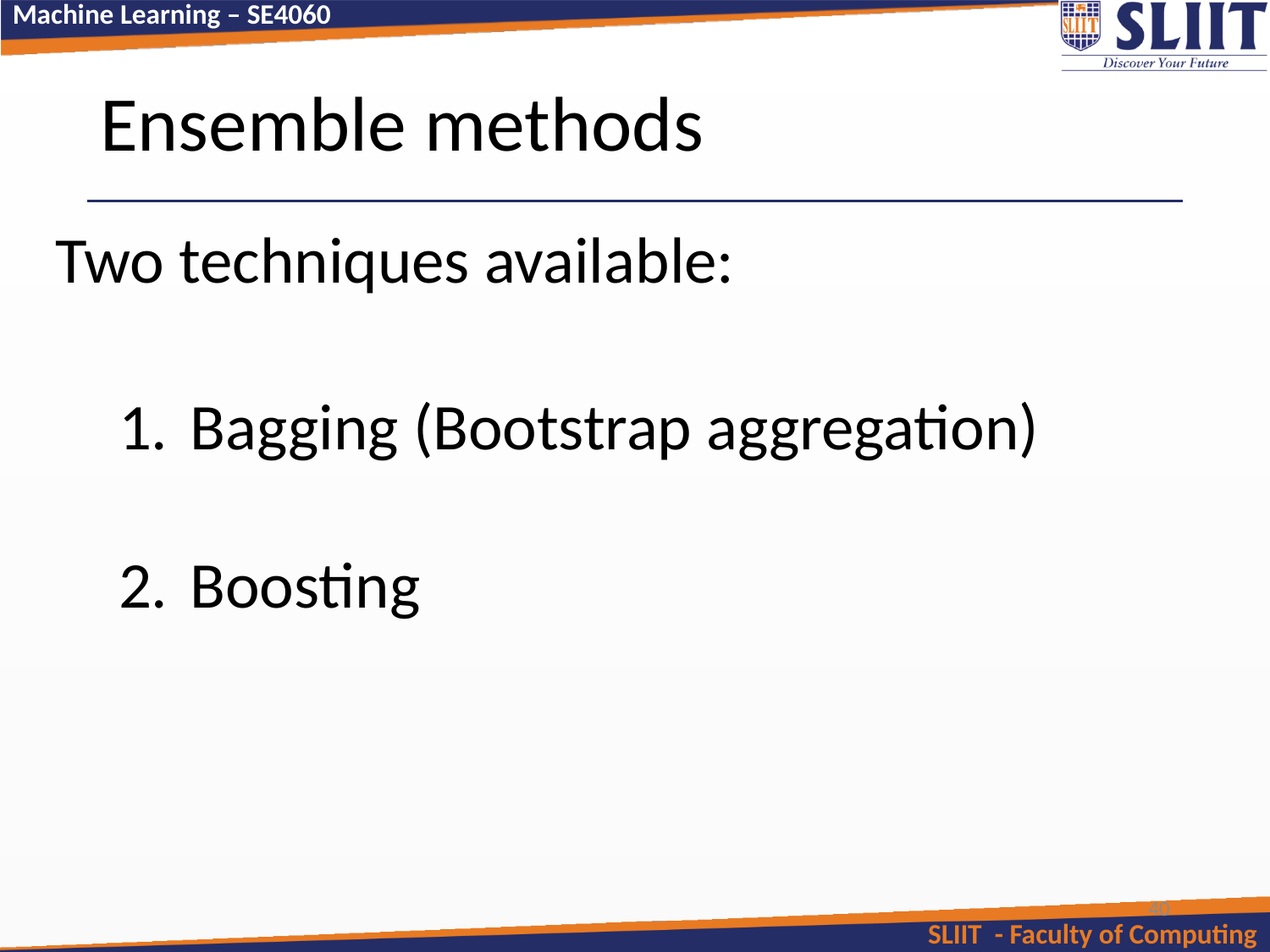

# Ensemble methods
Two techniques available:

Bagging (Bootstrap aggregation)

Boosting

40